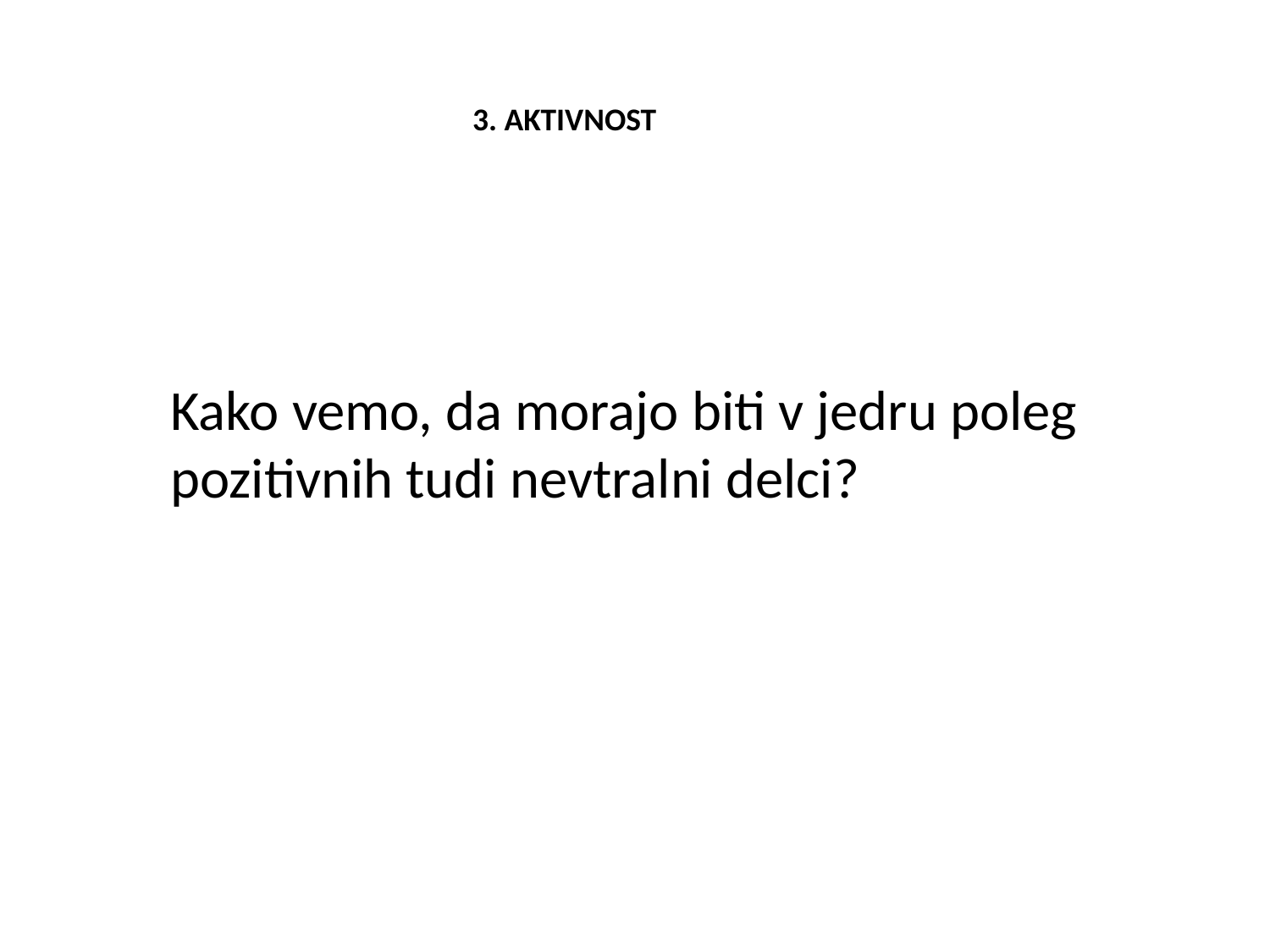

3. AKTIVNOST
Kako vemo, da morajo biti v jedru poleg pozitivnih tudi nevtralni delci?